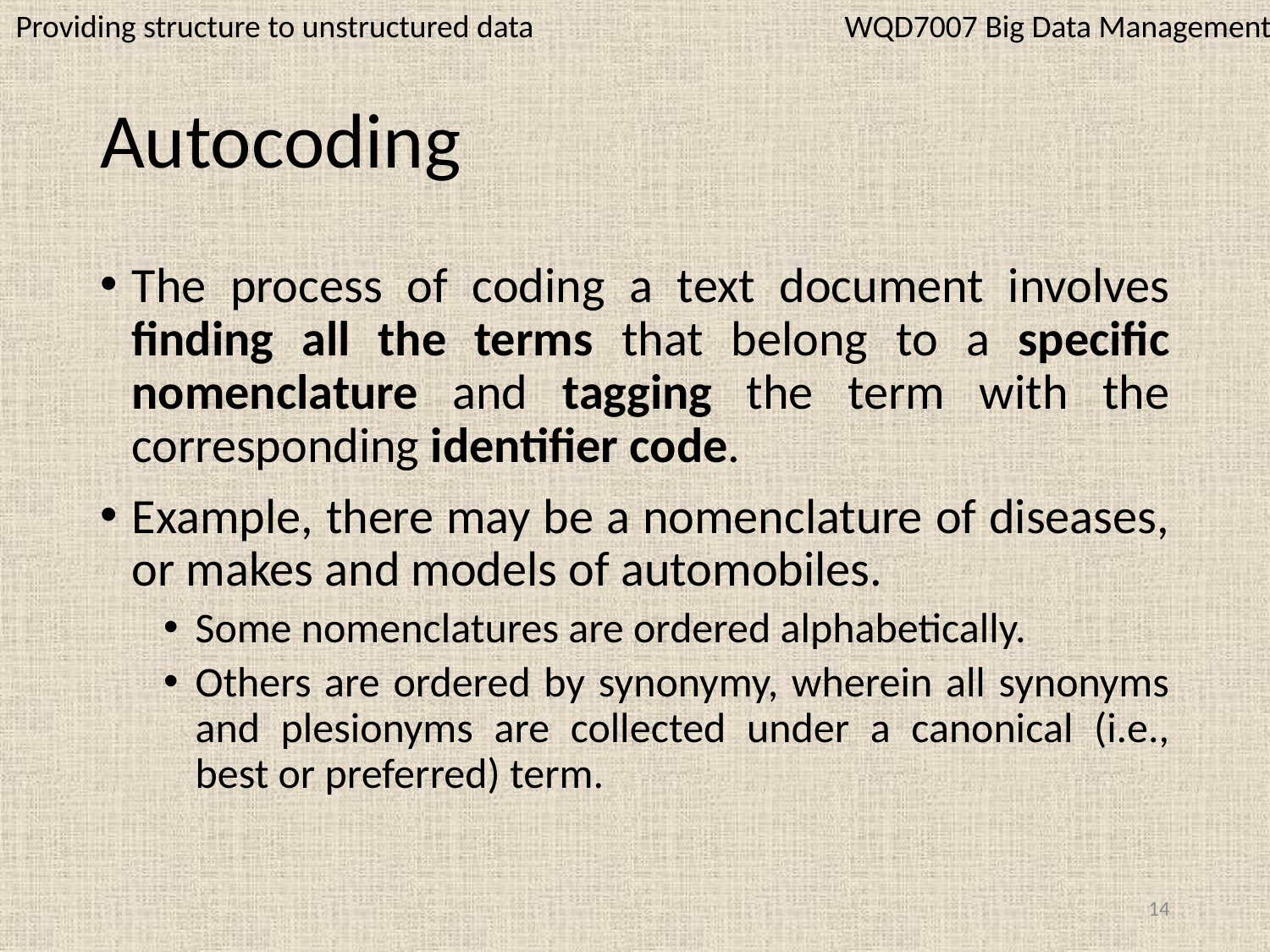

WQD7007 Big Data Management
Providing structure to unstructured data
# Autocoding
The process of coding a text document involves finding all the terms that belong to a specific nomenclature and tagging the term with the corresponding identifier code.
Example, there may be a nomenclature of diseases, or makes and models of automobiles.
Some nomenclatures are ordered alphabetically.
Others are ordered by synonymy, wherein all synonyms and plesionyms are collected under a canonical (i.e., best or preferred) term.

14